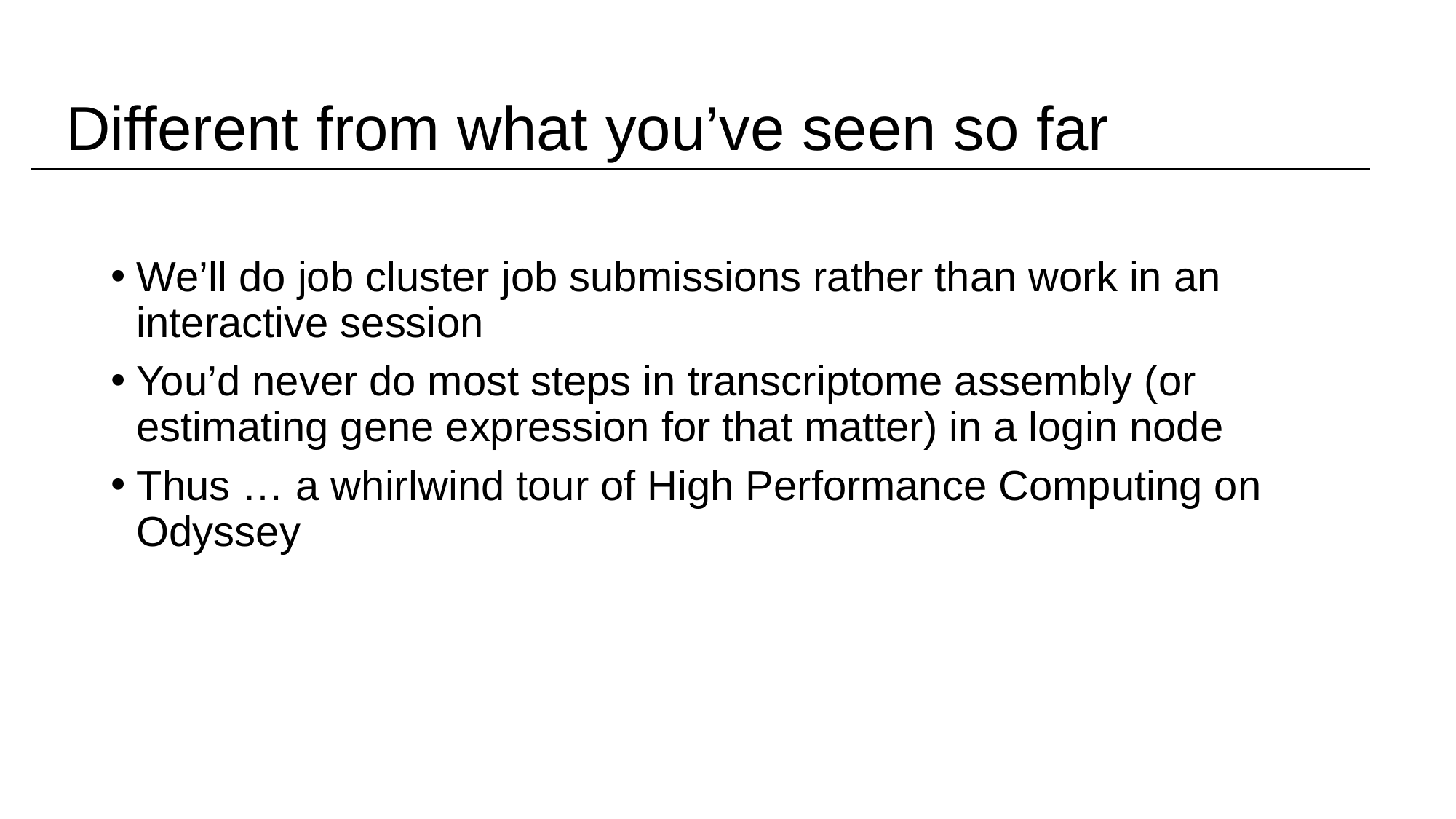

Different from what you’ve seen so far
We’ll do job cluster job submissions rather than work in an interactive session
You’d never do most steps in transcriptome assembly (or estimating gene expression for that matter) in a login node
Thus … a whirlwind tour of High Performance Computing on Odyssey